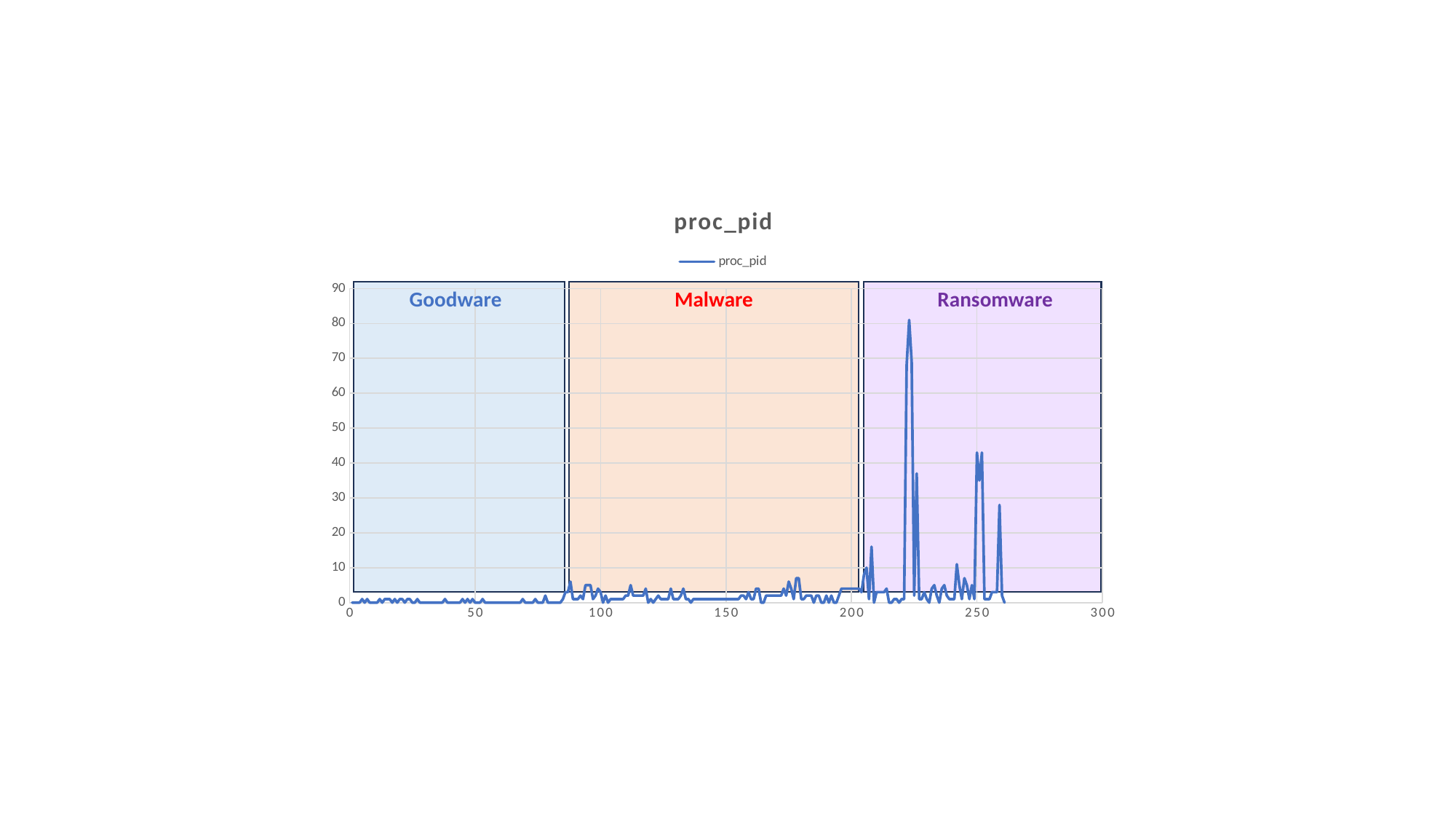

### Chart:

| Category | proc_pid |
|---|---|
Goodware
Malware
Ransomware